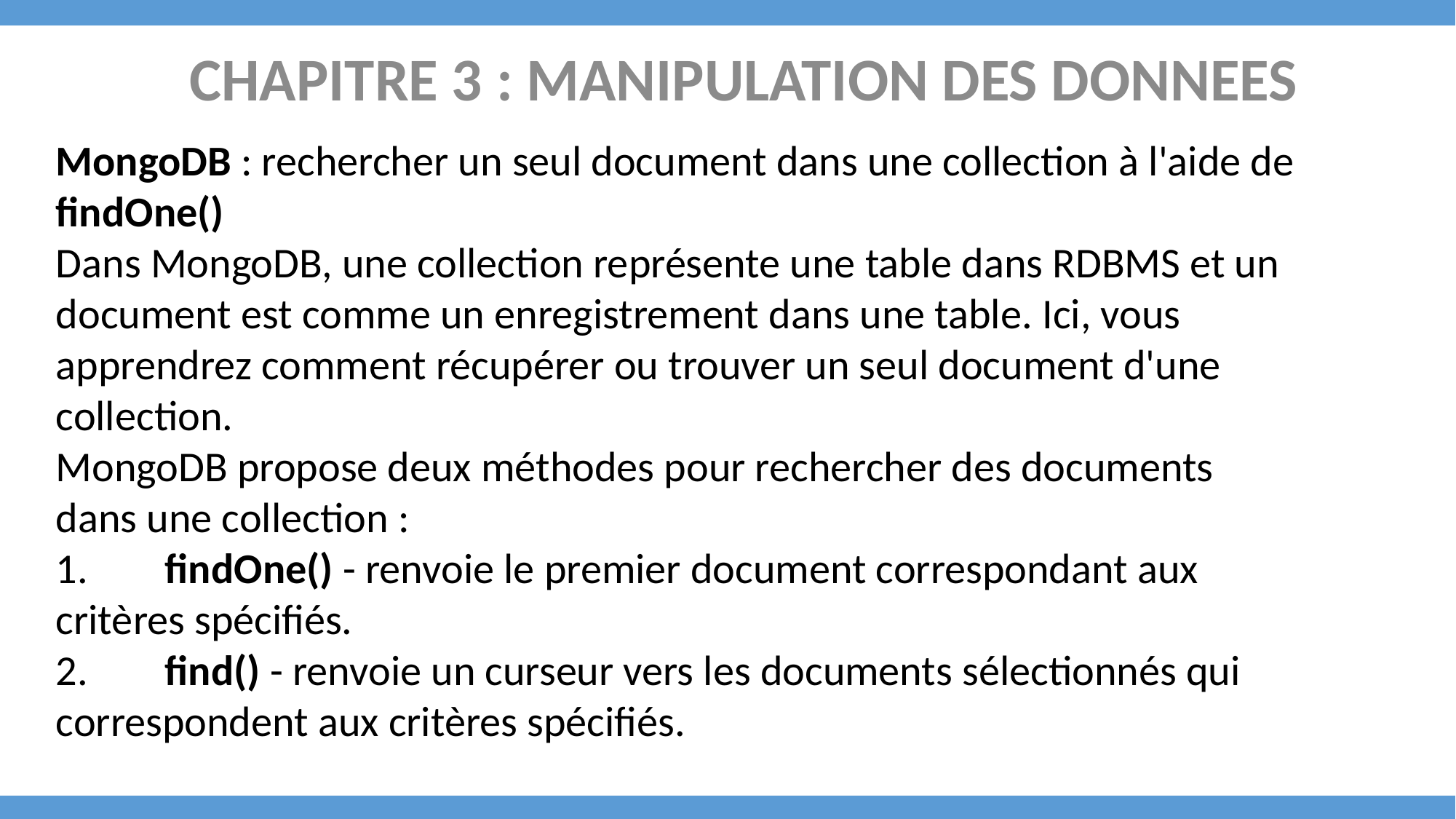

CHAPITRE 3 : MANIPULATION DES DONNEES
MongoDB : rechercher un seul document dans une collection à l'aide de findOne()
Dans MongoDB, une collection représente une table dans RDBMS et un document est comme un enregistrement dans une table. Ici, vous apprendrez comment récupérer ou trouver un seul document d'une collection.
MongoDB propose deux méthodes pour rechercher des documents dans une collection :
1.	findOne() - renvoie le premier document correspondant aux critères spécifiés.
2.	find() - renvoie un curseur vers les documents sélectionnés qui correspondent aux critères spécifiés.